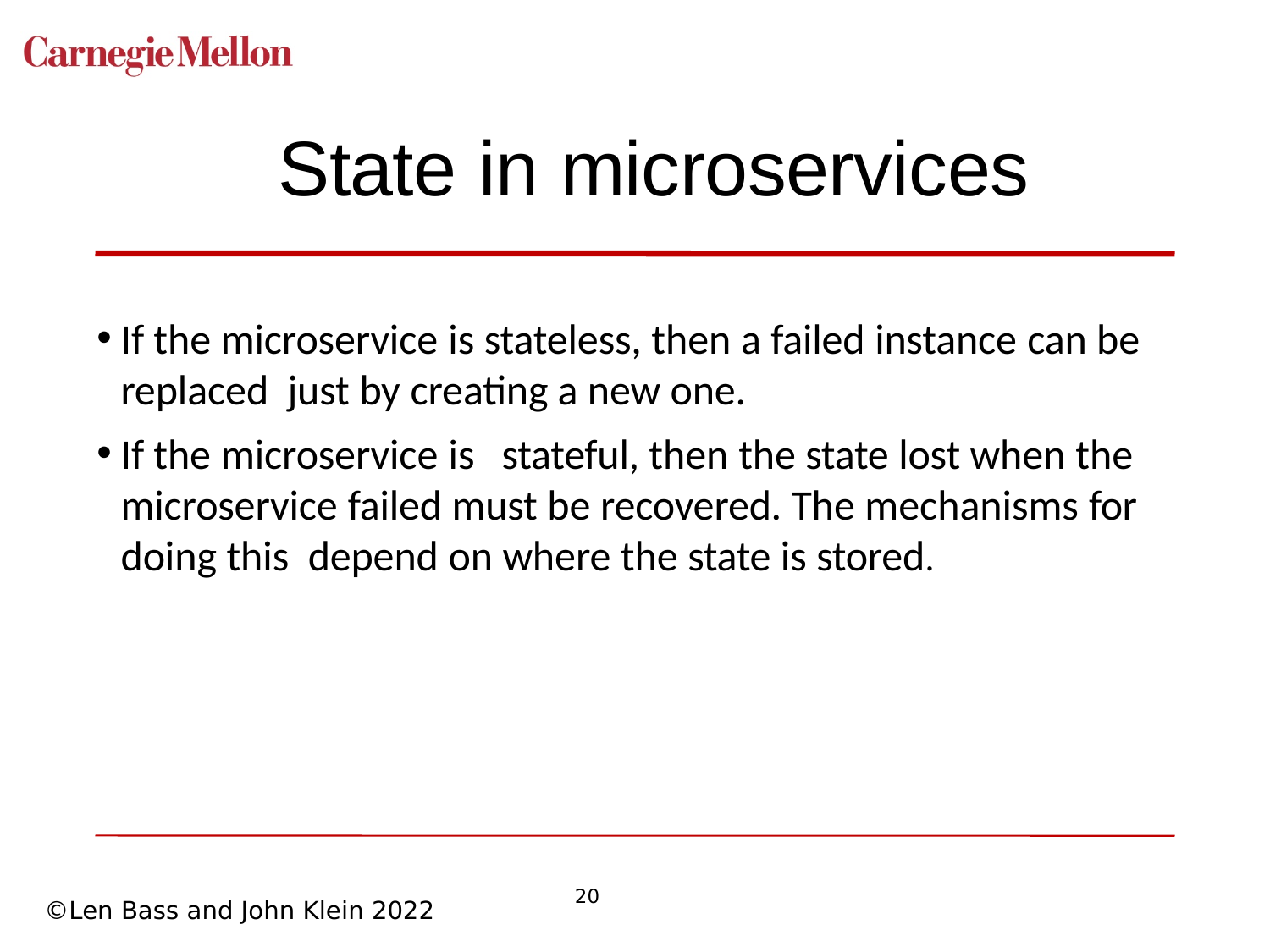

# State in microservices
If the microservice is stateless, then a failed instance can be replaced  just by creating a new one.
If the microservice is	stateful, then the state lost when the  microservice failed must be recovered. The mechanisms for doing this  depend on where the state is stored.
20